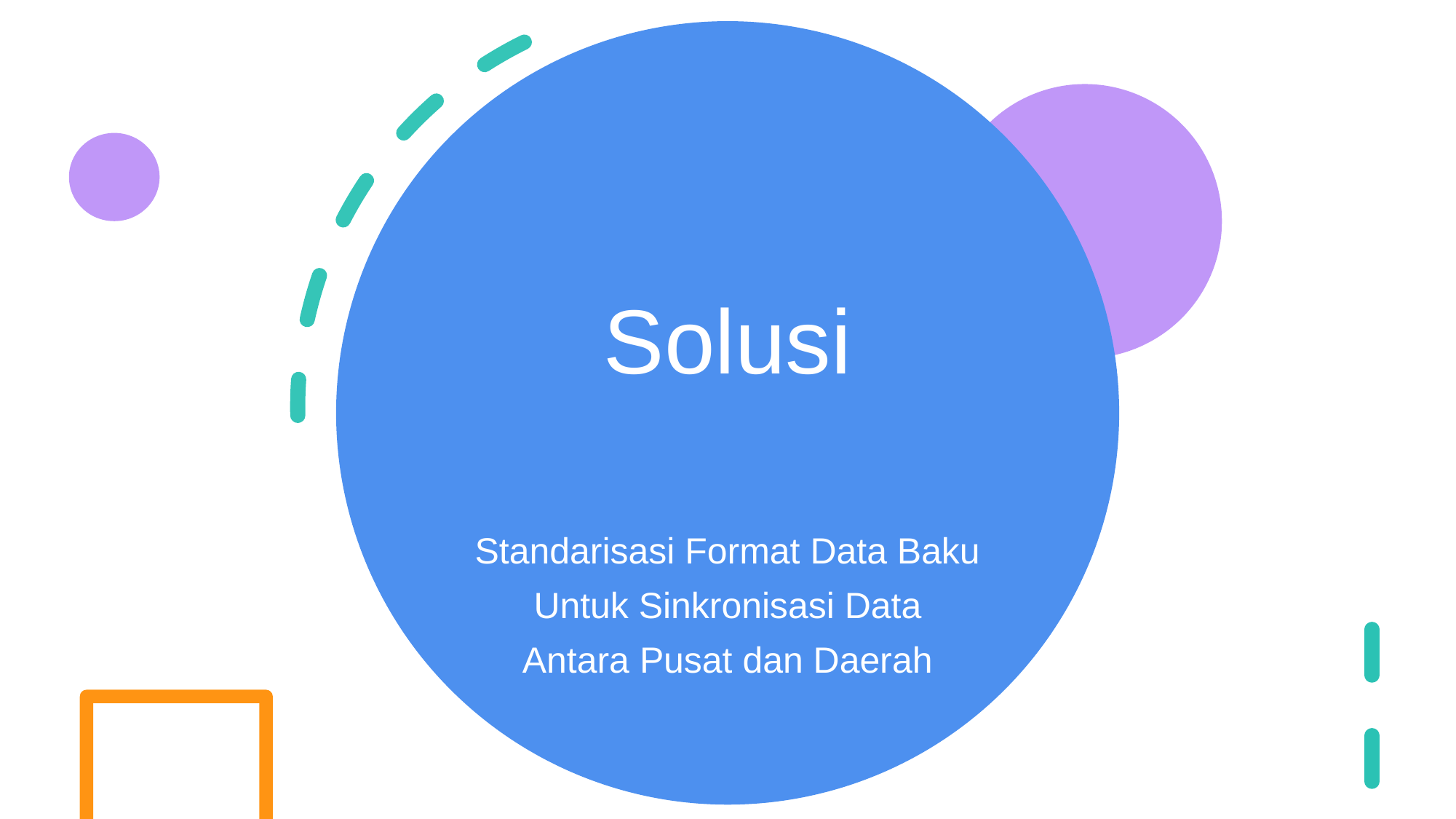

# Solusi
Standarisasi Format Data Baku
Untuk Sinkronisasi Data
Antara Pusat dan Daerah